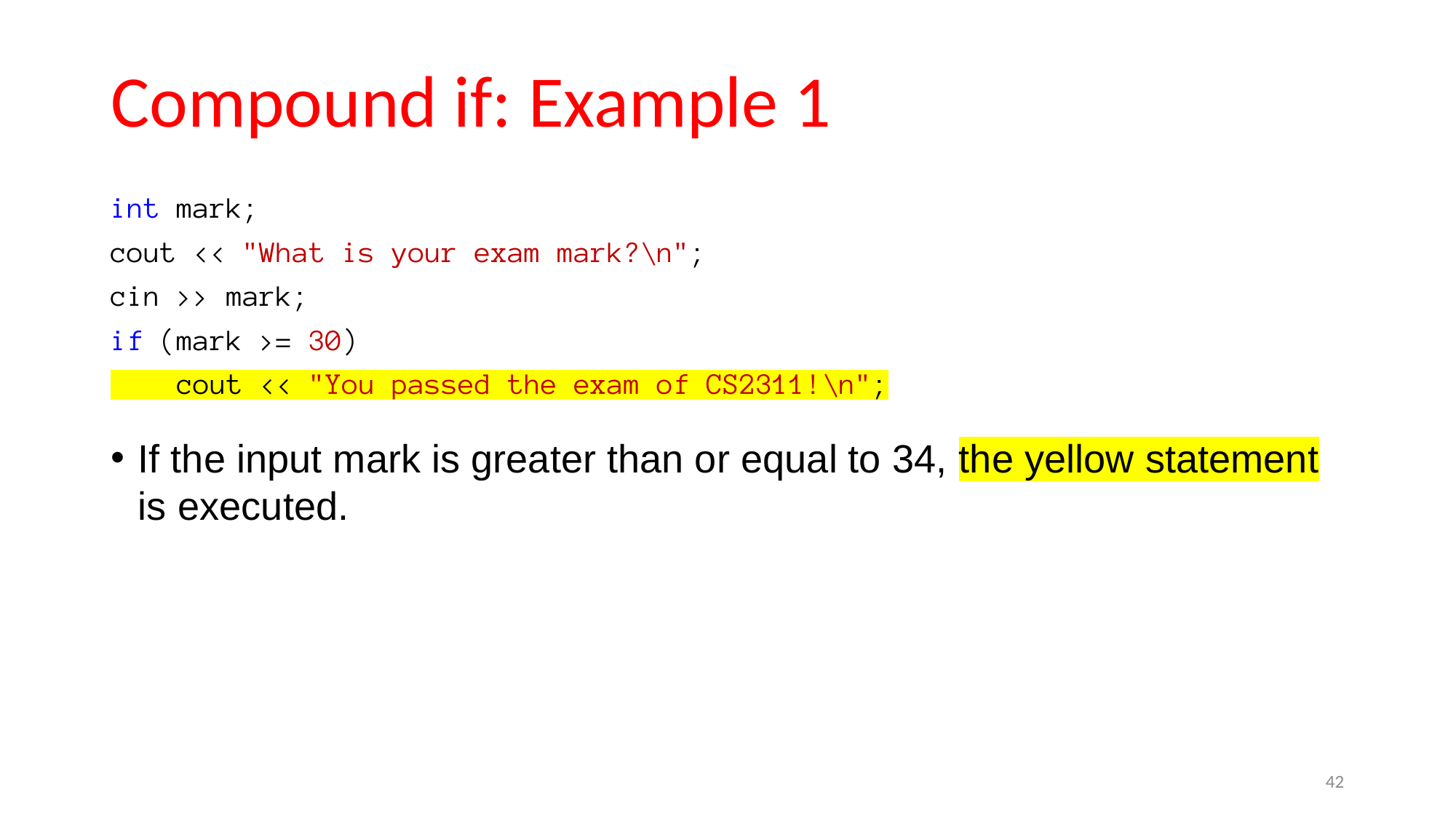

# Compound if: Example 1
int mark;
cout << "What is your exam mark?\n";
cin >> mark;
if (mark >= 30)
    cout << "You passed the exam of CS2311!\n";
If the input mark is greater than or equal to 34, the yellow statement is executed.

42